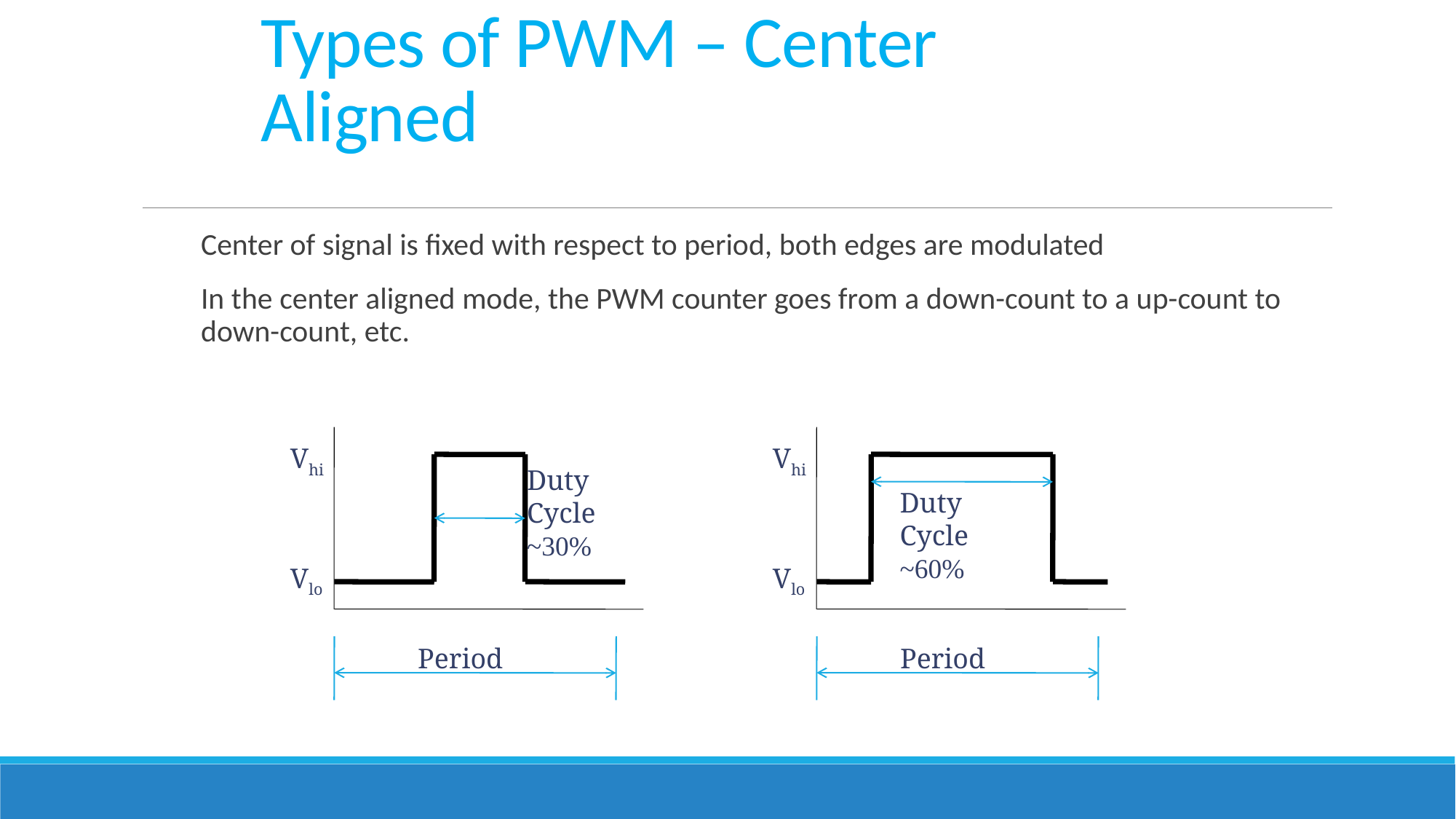

# Types of PWM – Center Aligned
Center of signal is fixed with respect to period, both edges are modulated
In the center aligned mode, the PWM counter goes from a down-count to a up-count to down-count, etc.

Vhi
Vhi
Duty Cycle
~30%
Duty Cycle
~60%
Vlo
Vlo
Period
Period